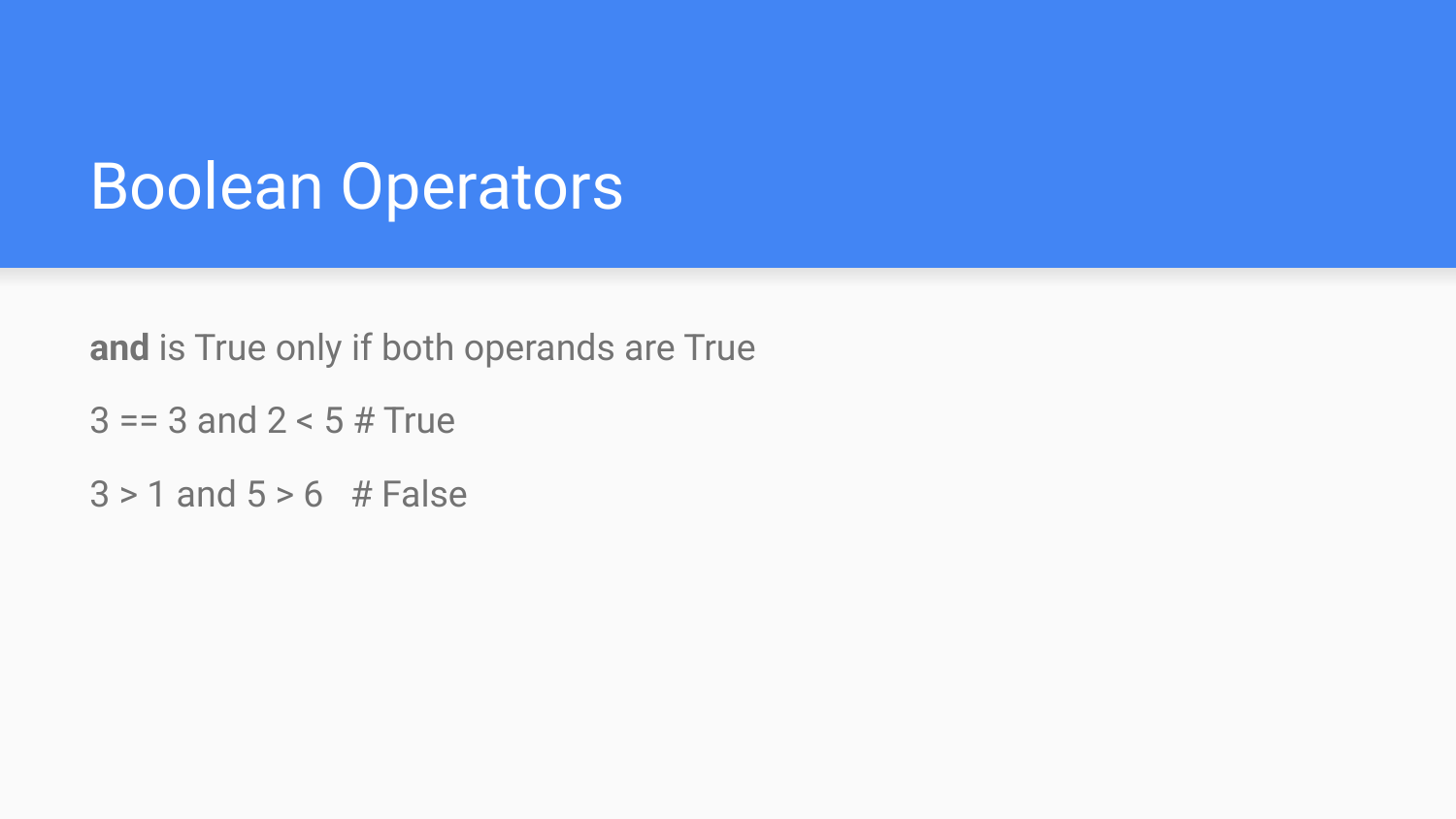

# Boolean Operators
and is True only if both operands are True
3 == 3 and 2 < 5 # True
3 > 1 and 5 > 6   # False